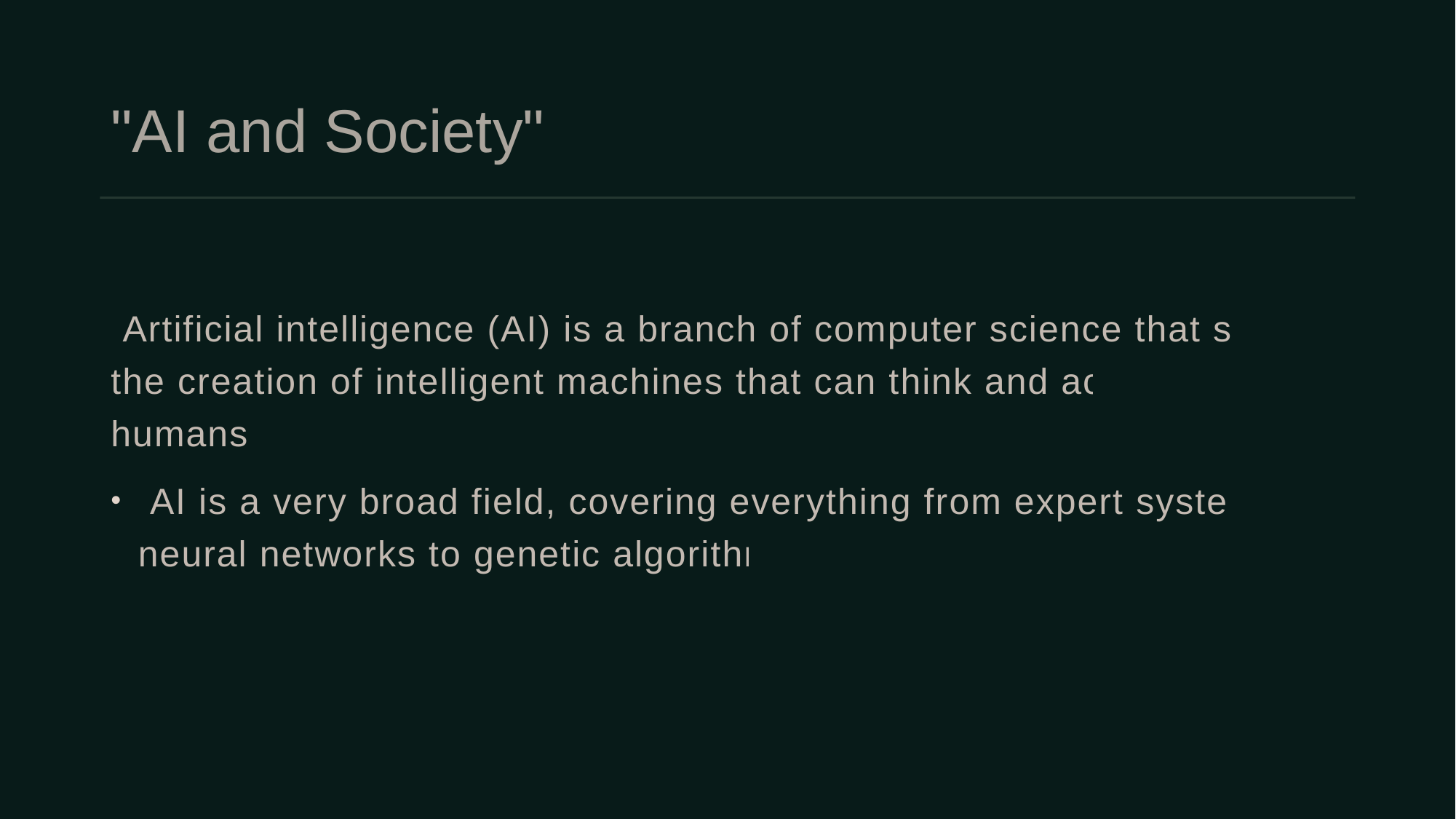

# "AI and Society"
 Artificial intelligence (AI) is a branch of computer science that studies the creation of intelligent machines that can think and act like humans.
 AI is a very broad field, covering everything from expert systems to neural networks to genetic algorithms.